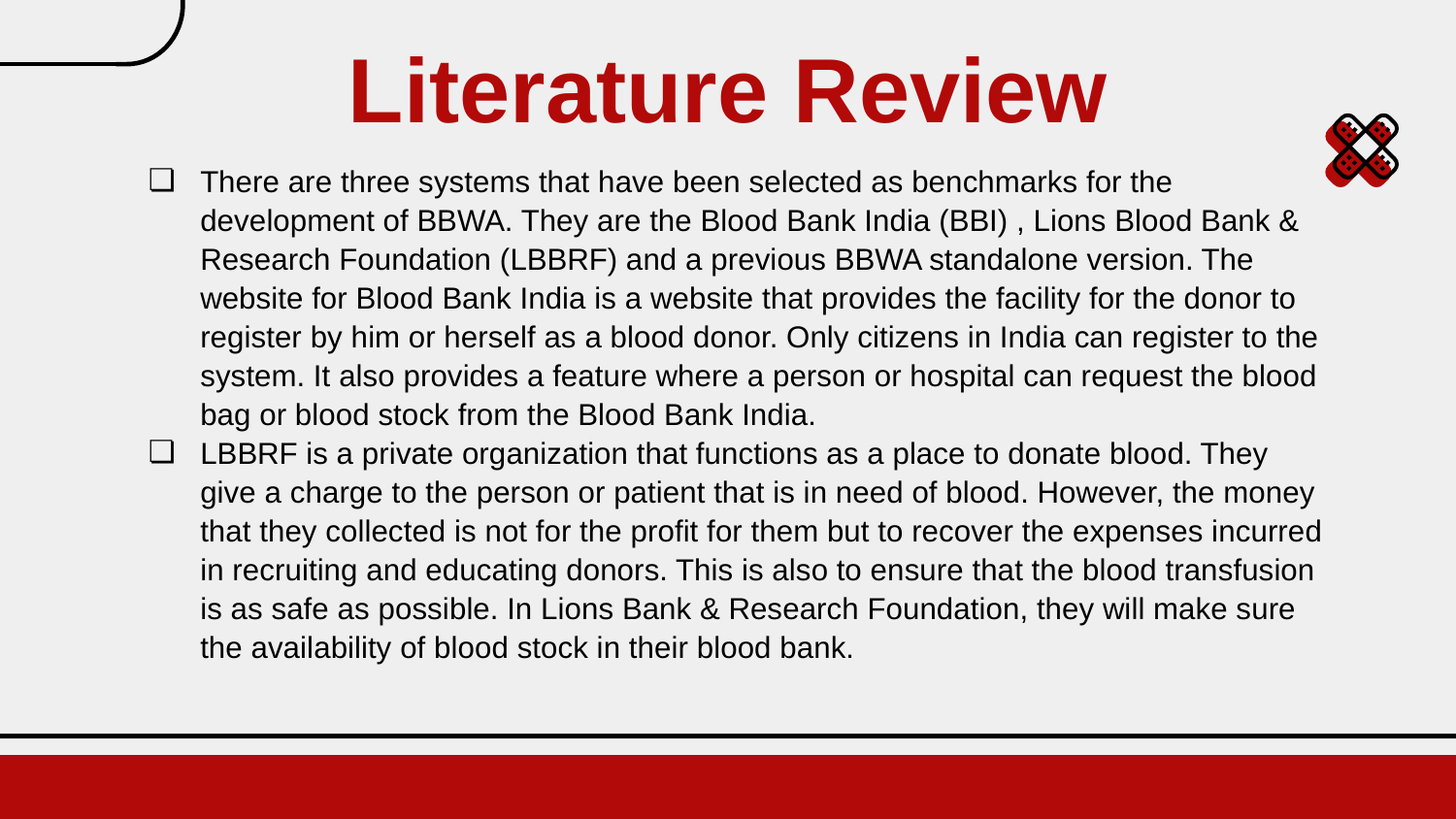

# Literature Review

There are three systems that have been selected as benchmarks for the development of BBWA. They are the Blood Bank India (BBI) , Lions Blood Bank & Research Foundation (LBBRF) and a previous BBWA standalone version. The website for Blood Bank India is a website that provides the facility for the donor to register by him or herself as a blood donor. Only citizens in India can register to the system. It also provides a feature where a person or hospital can request the blood bag or blood stock from the Blood Bank India.
LBBRF is a private organization that functions as a place to donate blood. They give a charge to the person or patient that is in need of blood. However, the money that they collected is not for the profit for them but to recover the expenses incurred in recruiting and educating donors. This is also to ensure that the blood transfusion is as safe as possible. In Lions Bank & Research Foundation, they will make sure the availability of blood stock in their blood bank.